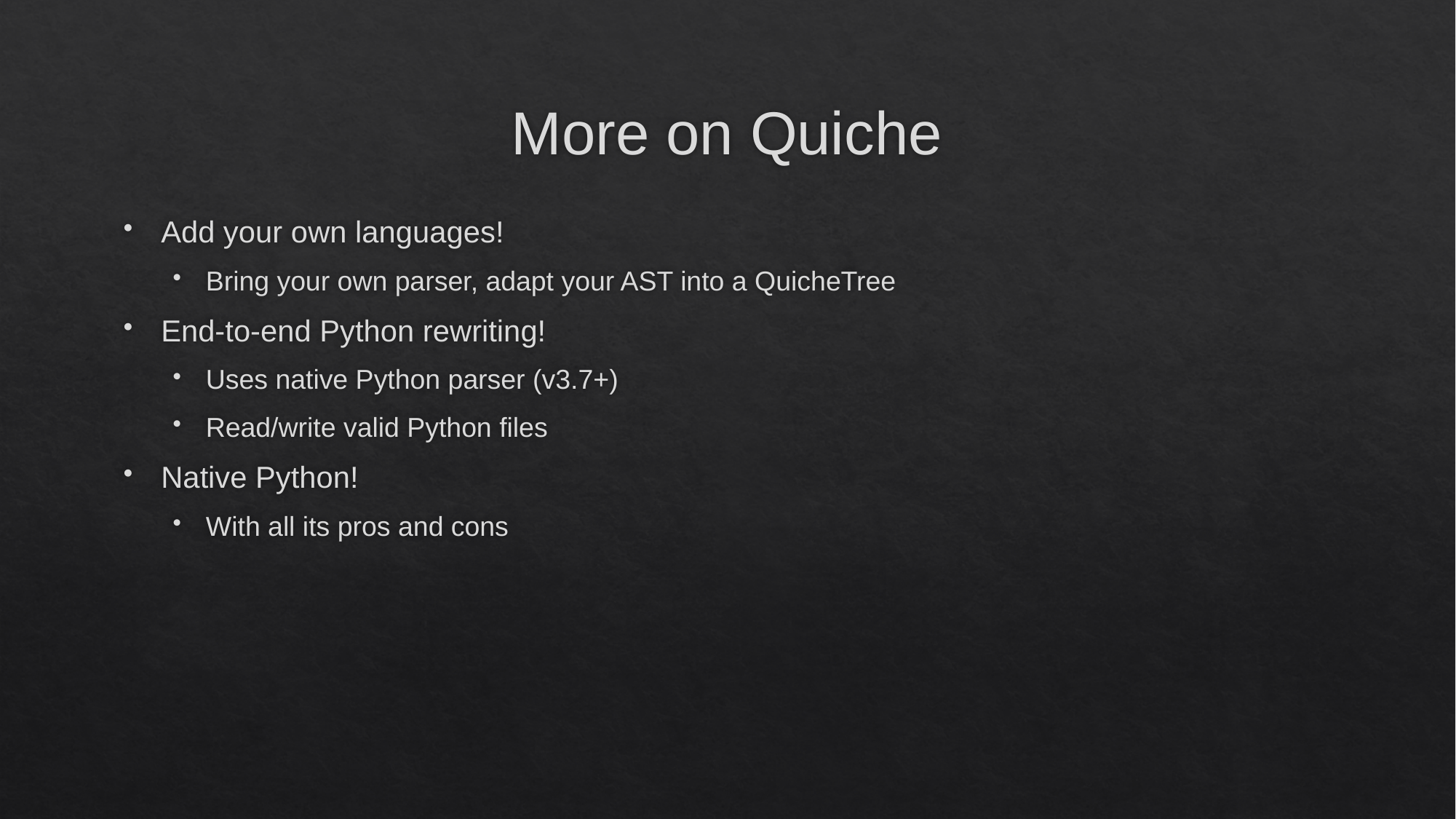

# More on Quiche
Add your own languages!
Bring your own parser, adapt your AST into a QuicheTree
End-to-end Python rewriting!
Uses native Python parser (v3.7+)
Read/write valid Python files
Native Python!
With all its pros and cons